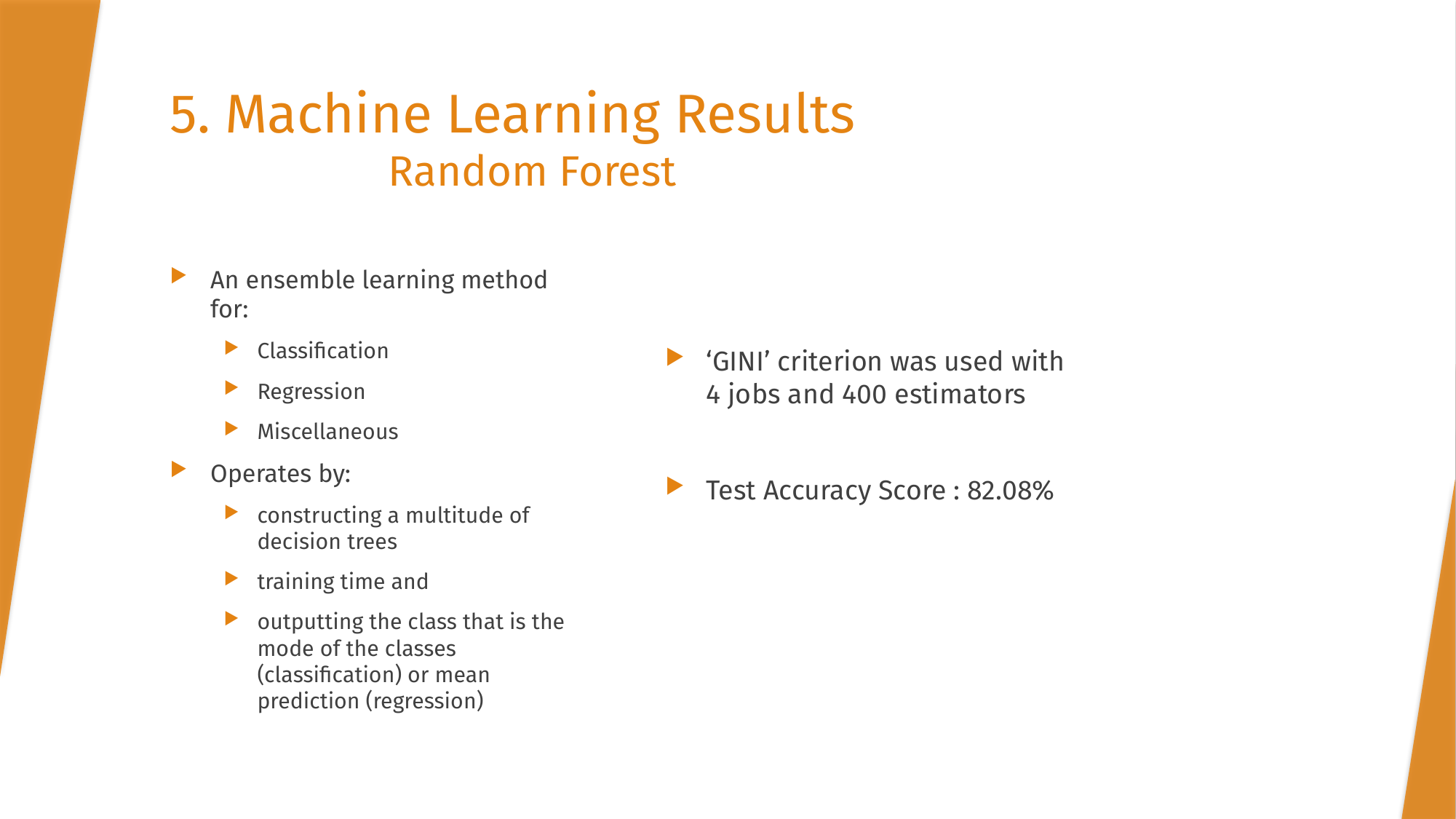

# 5. Machine Learning Results Random Forest
An ensemble learning method for:
Classification
Regression
Miscellaneous
Operates by:
constructing a multitude of decision trees
training time and
outputting the class that is the mode of the classes (classification) or mean prediction (regression)
‘GINI’ criterion was used with 4 jobs and 400 estimators

Test Accuracy Score : 82.08%